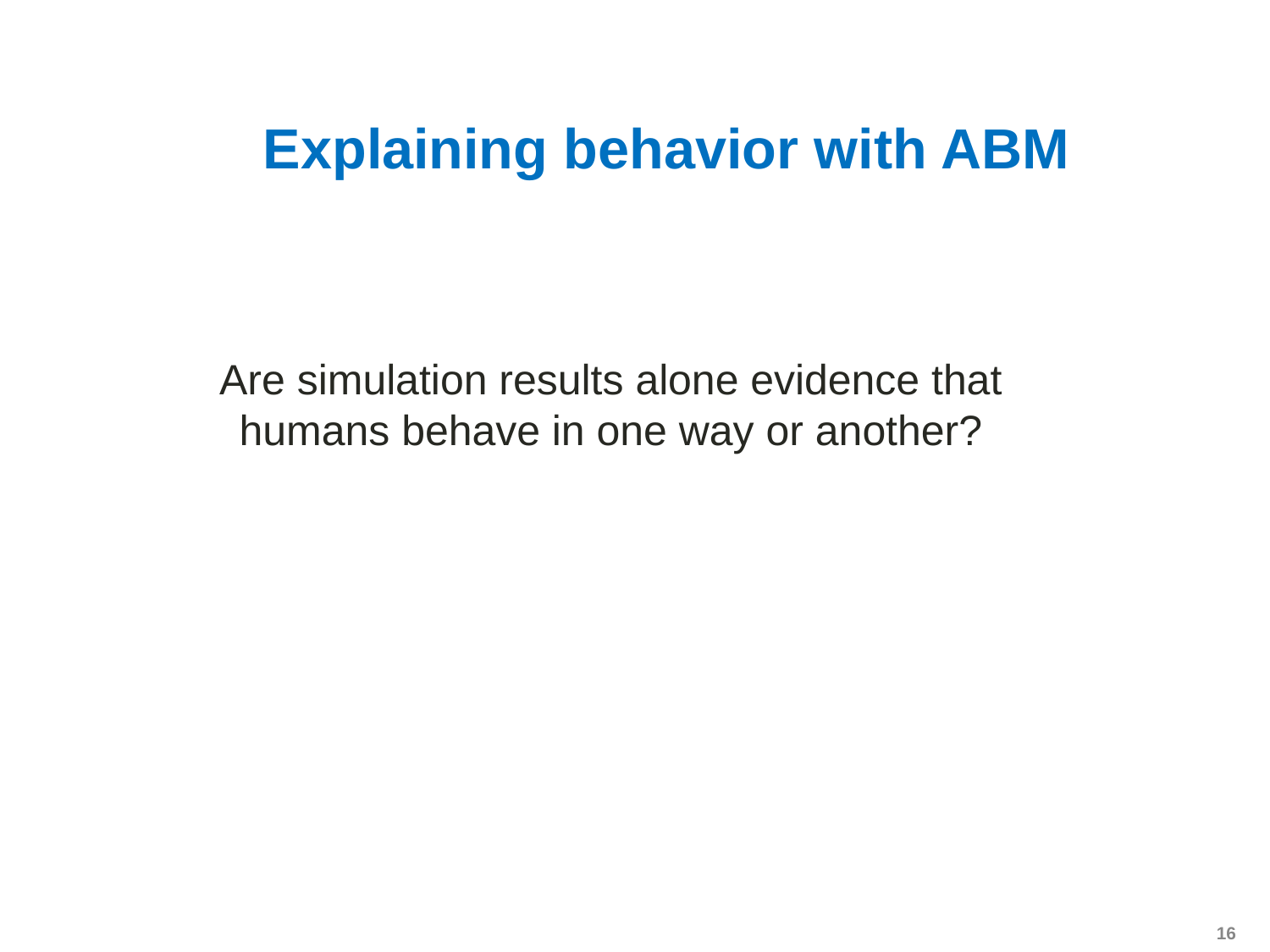

# Explaining behavior with ABM
Are simulation results alone evidence that
humans behave in one way or another?